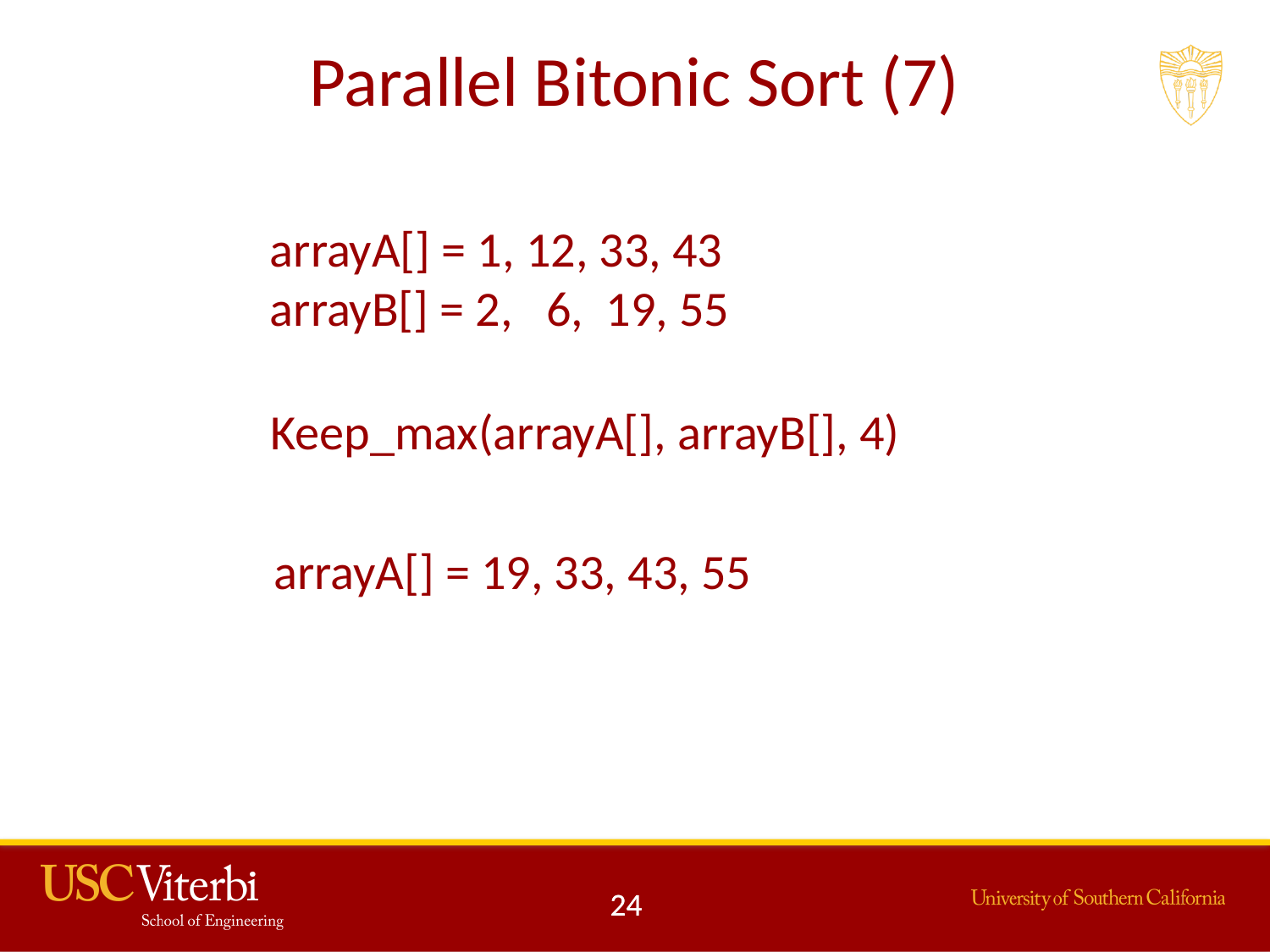

# Parallel Bitonic Sort (7)
arrayA[] = 1, 12, 33, 43
arrayB[] = 2,   6,  19, 55
Keep_max(arrayA[], arrayB[], 4)
arrayA[] = 19, 33, 43, 55